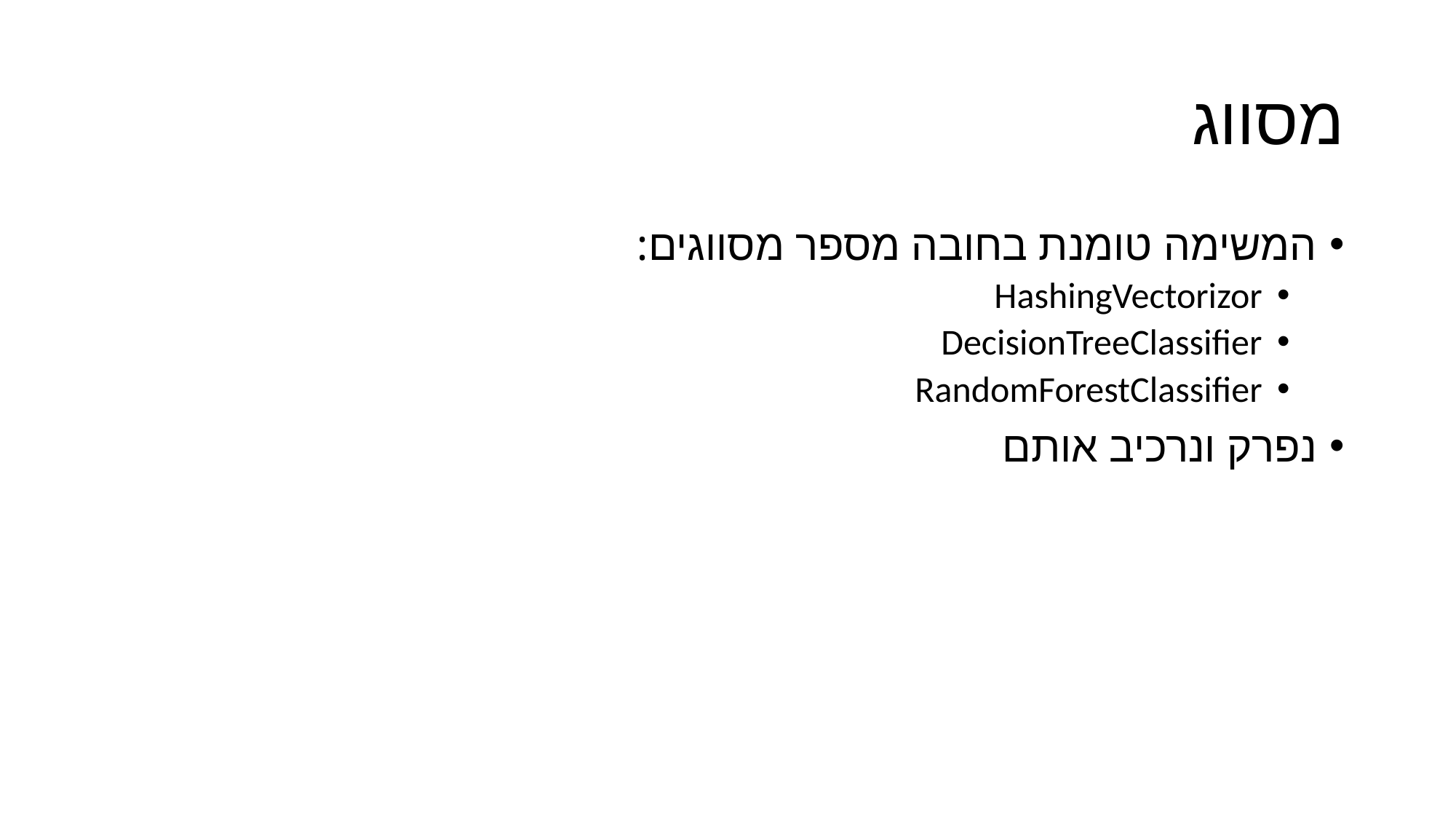

# מסווג
המשימה טומנת בחובה מספר מסווגים:
HashingVectorizor
DecisionTreeClassifier
RandomForestClassifier
נפרק ונרכיב אותם